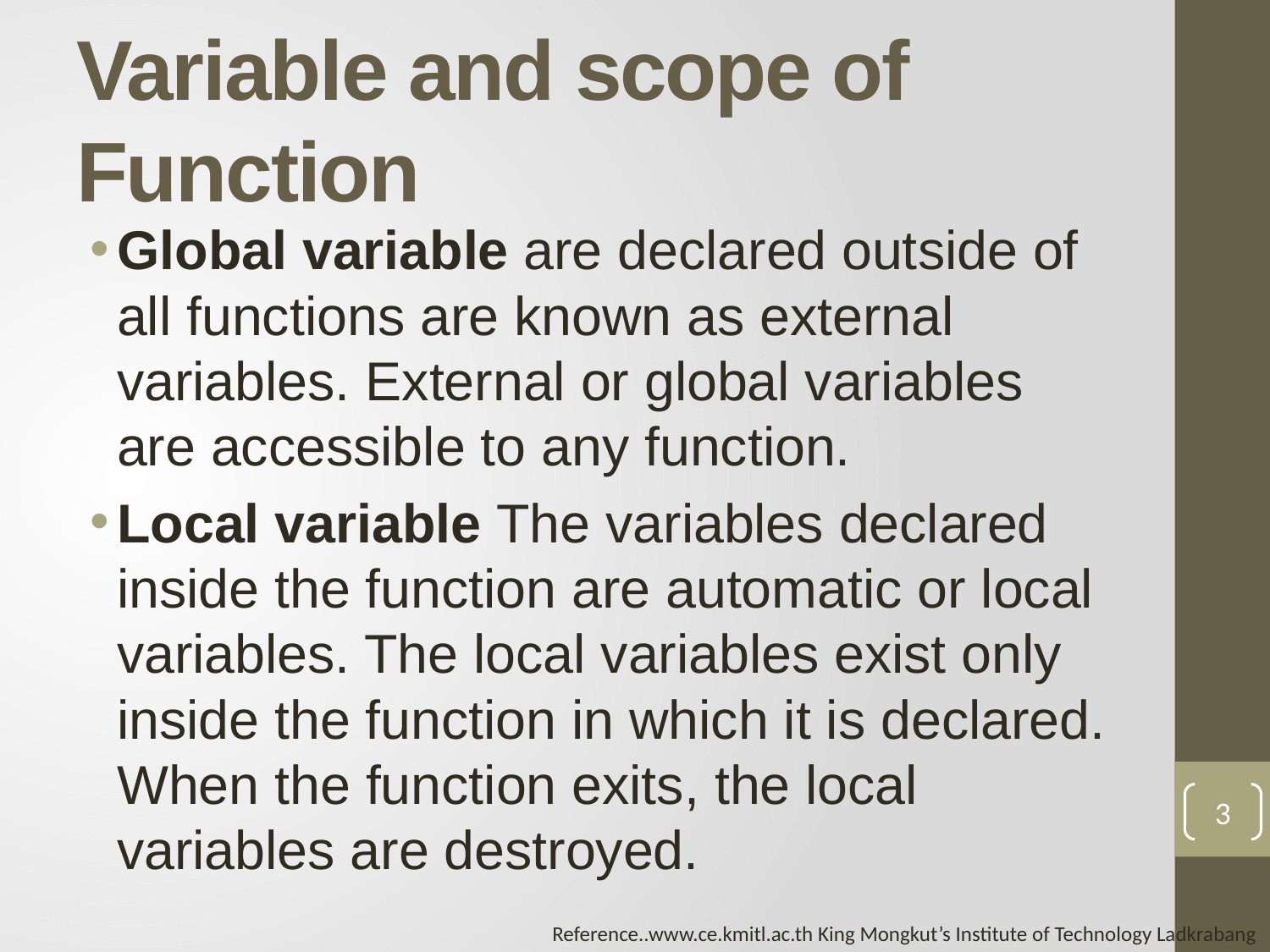

# Variable and scope of Function
Global variable are declared outside of all functions are known as external variables. External or global variables are accessible to any function.
Local variable The variables declared inside the function are automatic or local variables. The local variables exist only inside the function in which it is declared. When the function exits, the local variables are destroyed.
3
Reference..www.ce.kmitl.ac.th King Mongkut’s Institute of Technology Ladkrabang